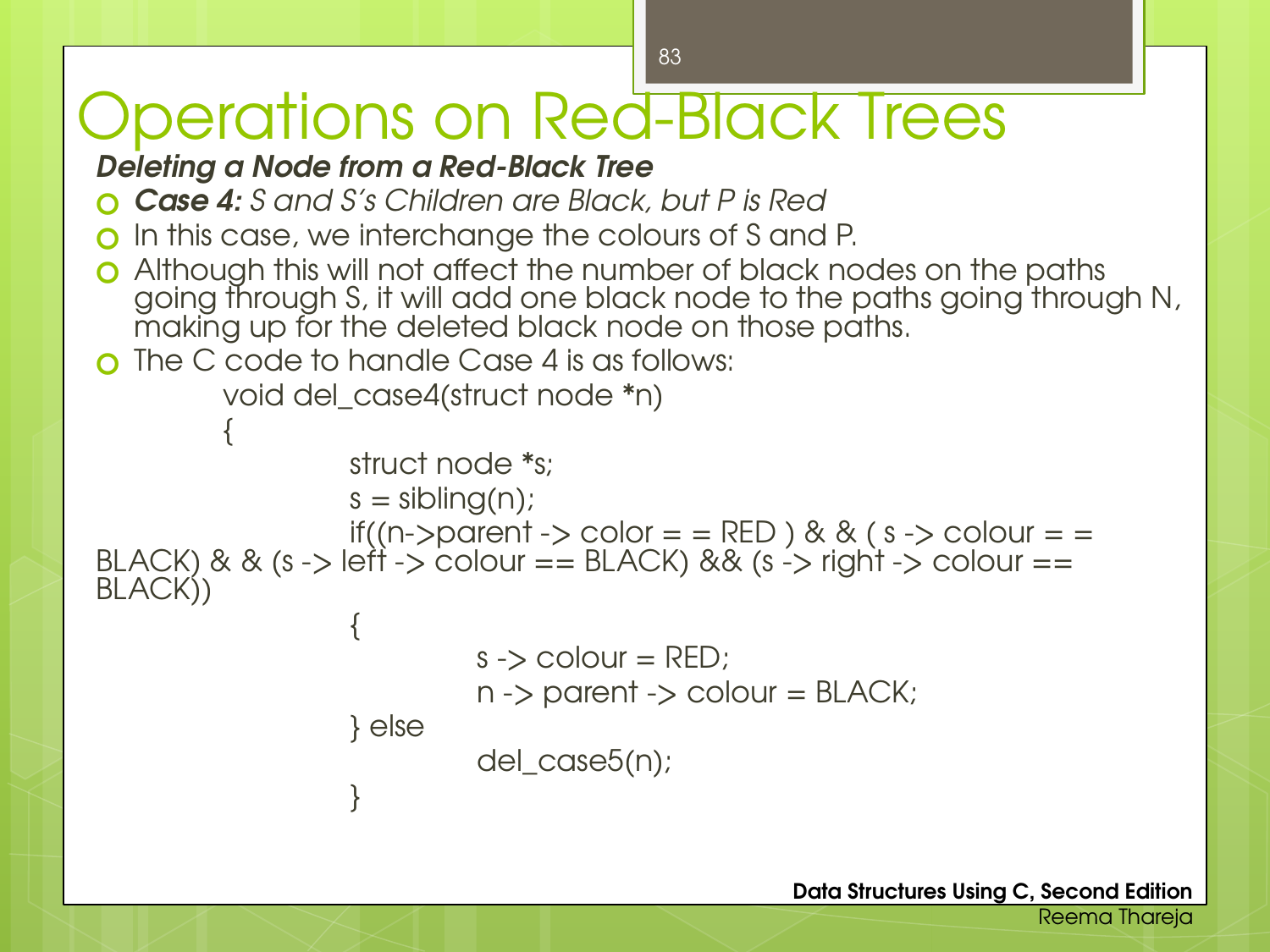

83
# Operations on Red-Black Trees
Deleting a Node from a Red-Black Tree
Case 4: S and S’s Children are Black, but P is Red
In this case, we interchange the colours of S and P.
Although this will not affect the number of black nodes on the paths going through S, it will add one black node to the paths going through N, making up for the deleted black node on those paths.
The C code to handle Case 4 is as follows:
	void del_case4(struct node *n)
	{
		struct node *s;
		s = sibling(n);
		if((n->parent -> color = = RED ) & & ( s -> colour = = BLACK) & & (s -> left -> colour == BLACK) && (s -> right -> colour == BLACK))
		{
			s -> colour = RED;
			n -> parent -> colour = BLACK;
		} else
			del_case5(n);
		}
Data Structures Using C, Second Edition
Reema Thareja